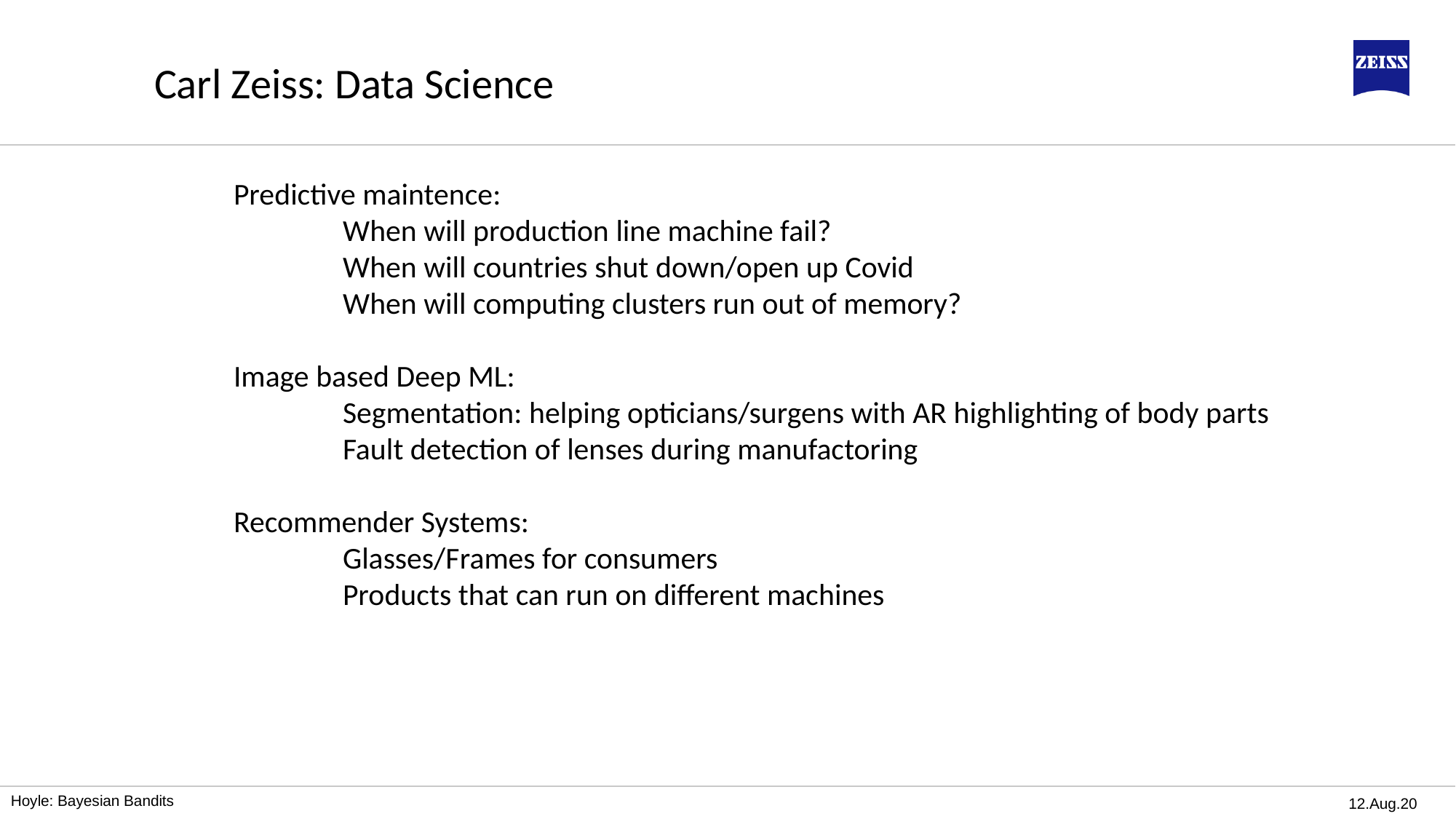

Carl Zeiss: Data Science
Predictive maintence:
	When will production line machine fail?
	When will countries shut down/open up Covid
	When will computing clusters run out of memory?

Image based Deep ML:
	Segmentation: helping opticians/surgens with AR highlighting of body parts
	Fault detection of lenses during manufactoring

Recommender Systems:
 	Glasses/Frames for consumers
	Products that can run on different machines

Hoyle: Bayesian Bandits
12.Aug.20